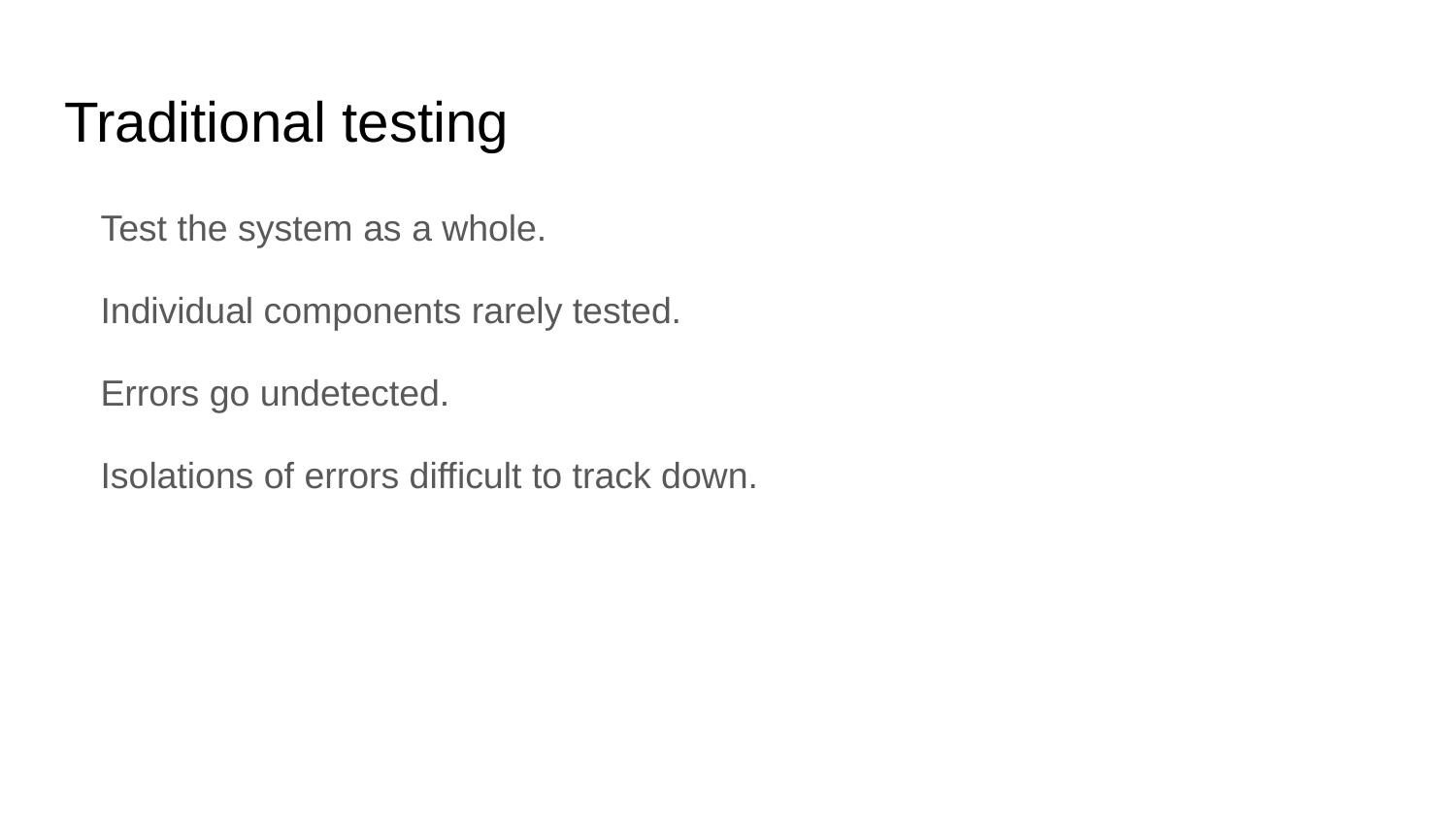

# Traditional testing
Test the system as a whole.
Individual components rarely tested.
Errors go undetected.
Isolations of errors difficult to track down.